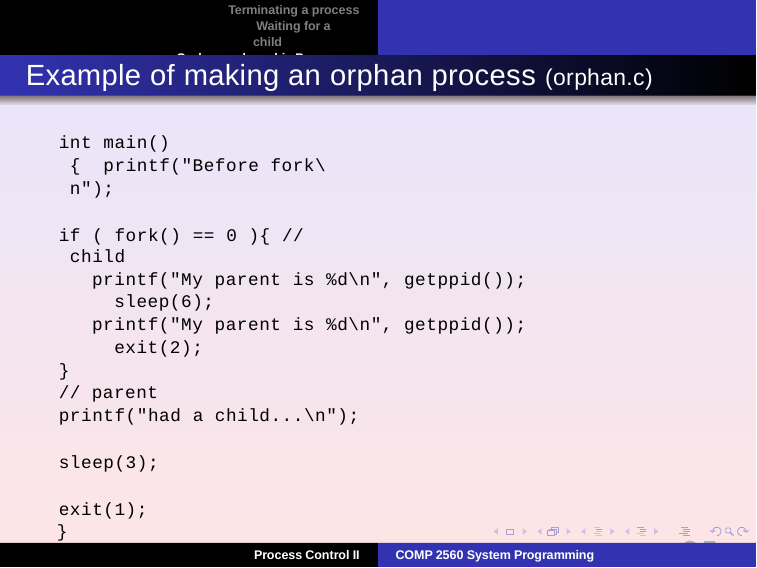

Terminating a process  Waiting for a child
Orphan and zombie Processes

Example of making an orphan process (orphan.c)

int main(){  printf("Before fork\n");

if ( fork() == 0 ){ // child
printf("My parent is %d\n", getppid());  sleep(6);
printf("My parent is %d\n", getppid());  exit(2);
}
// parent
printf("had a child...\n");

sleep(3);

exit(1);
}

What is the output produced?
25

Process Control II
COMP 2560 System Programming